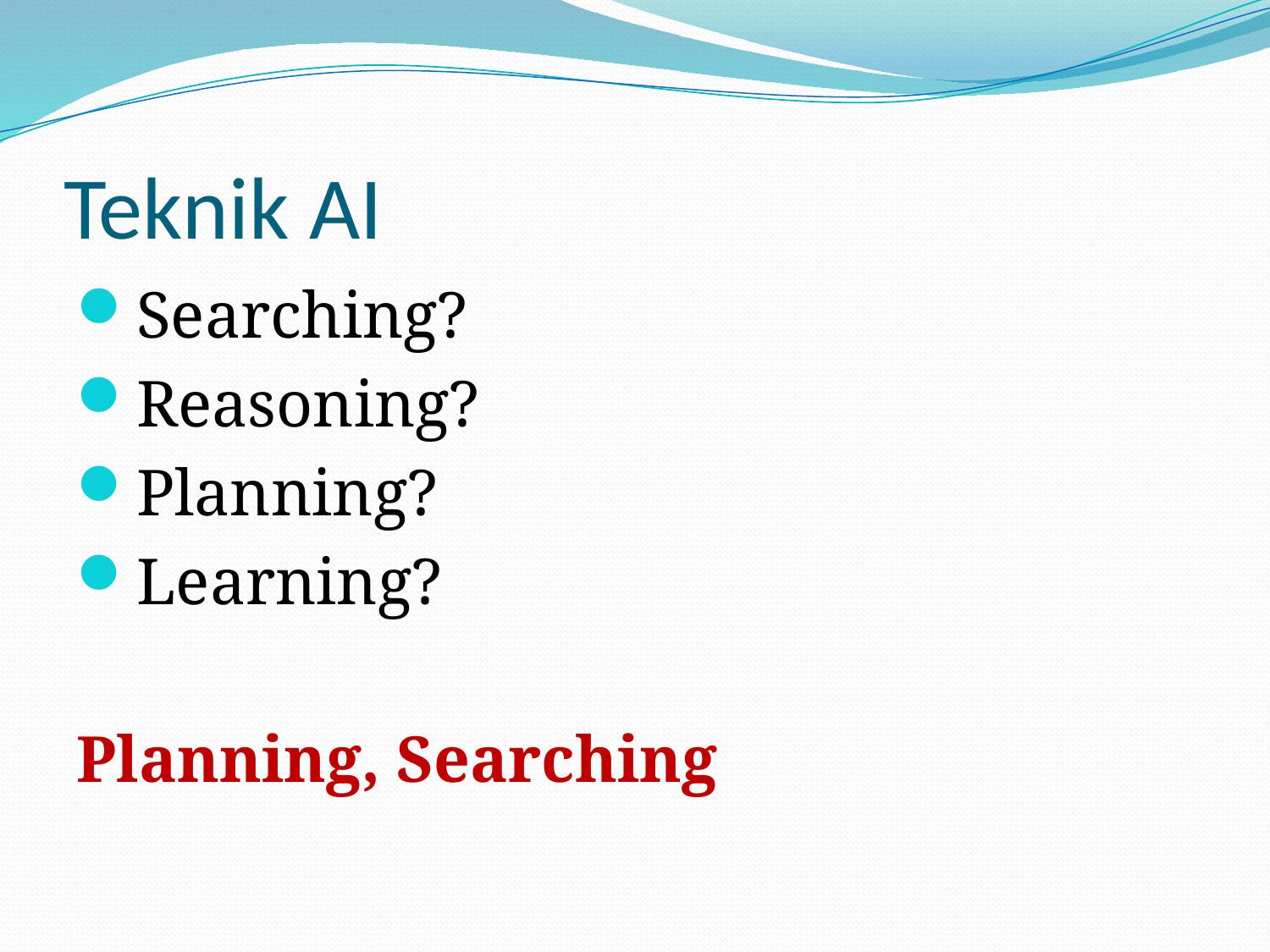

# Teknik AI
Searching?
Reasoning?
Planning?
Learning?

Planning, Searching